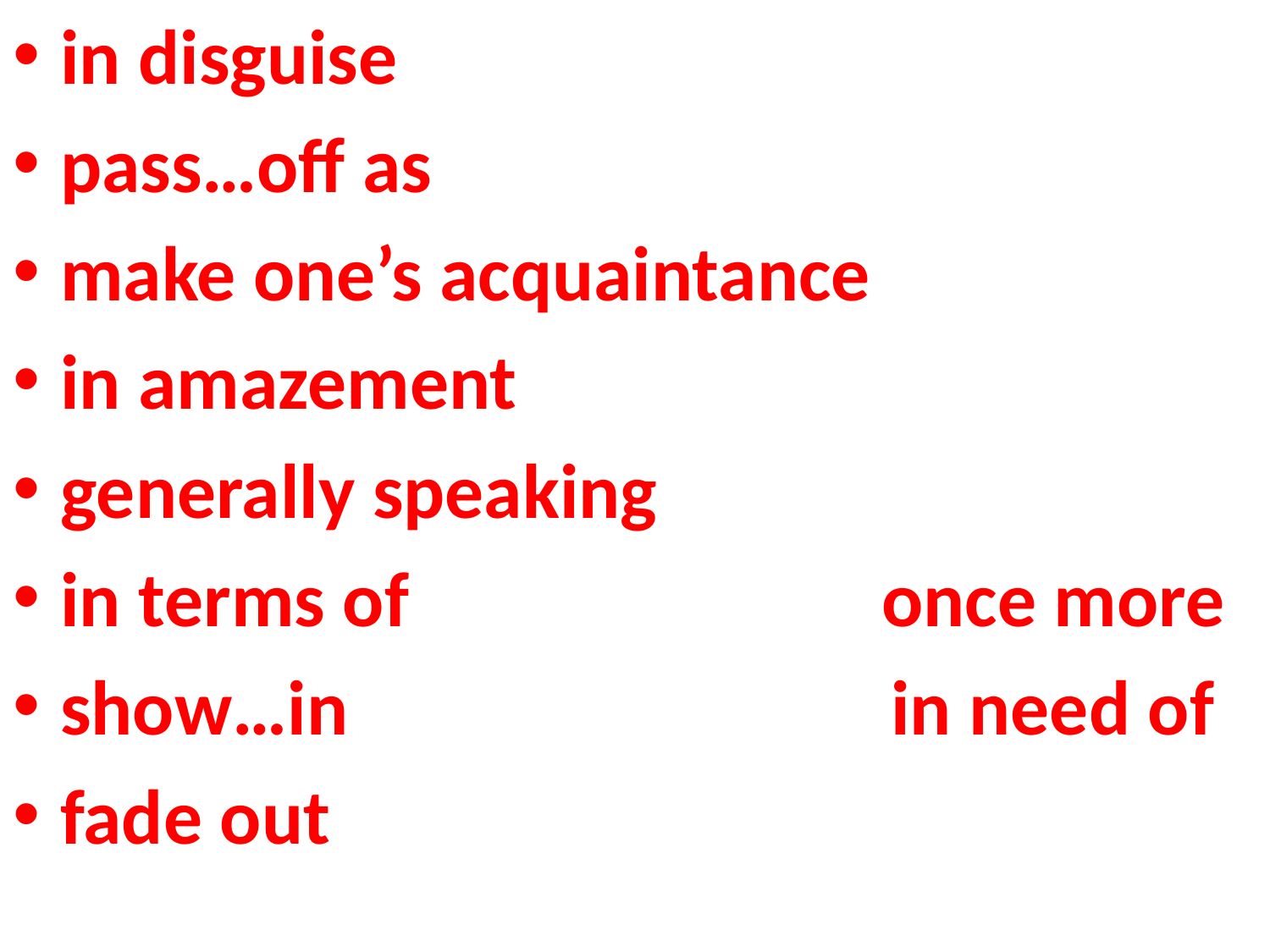

in disguise
pass…off as
make one’s acquaintance
in amazement
generally speaking
in terms of                           once more
show…in                               in need of
fade out